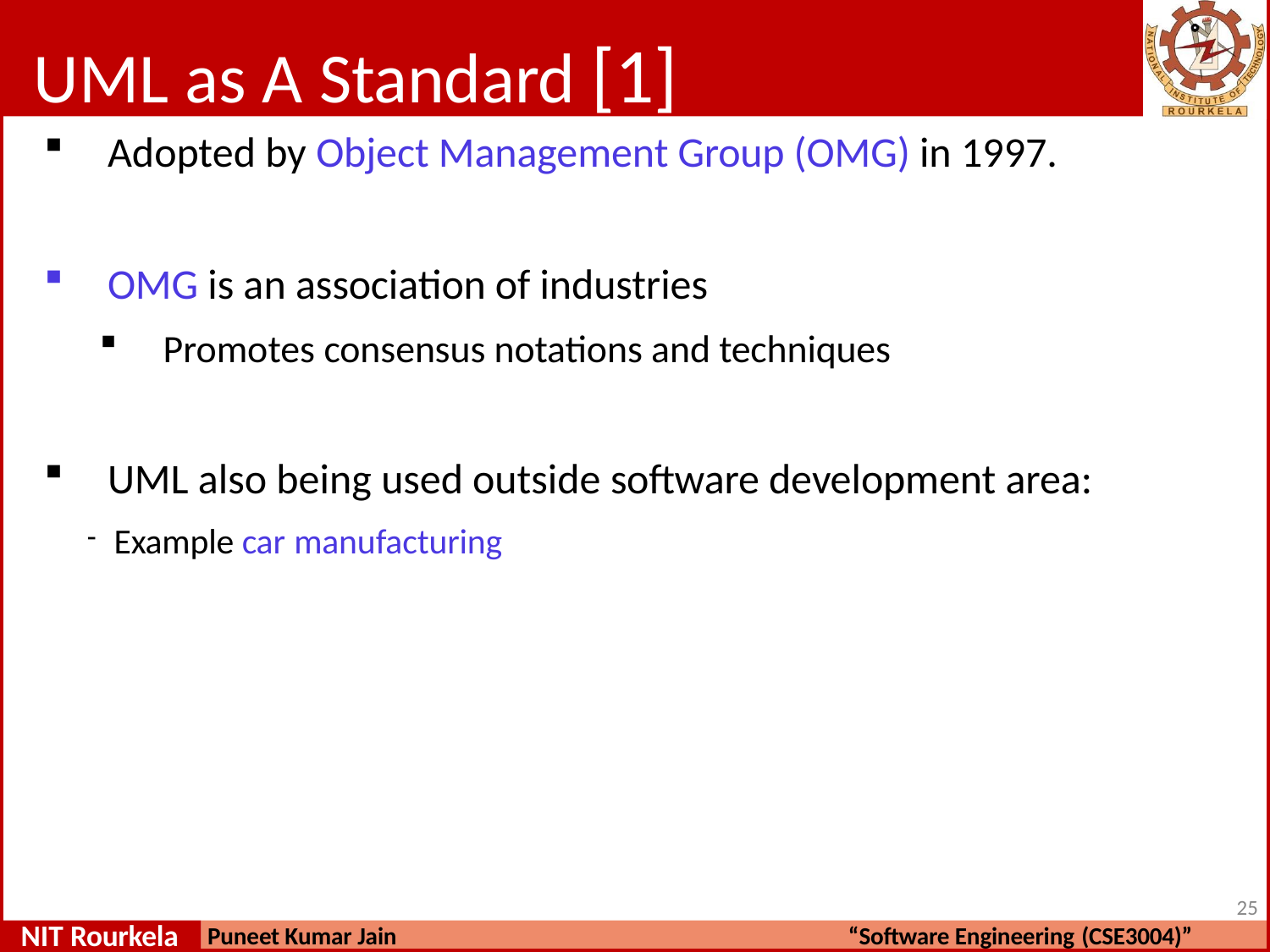

# UML as A Standard [1]
Adopted by Object Management Group (OMG) in 1997.

OMG is an association of industries
Promotes consensus notations and techniques

UML also being used outside software development area:
Example car manufacturing
25
NIT Rourkela
Puneet Kumar Jain
“Software Engineering (CSE3004)”